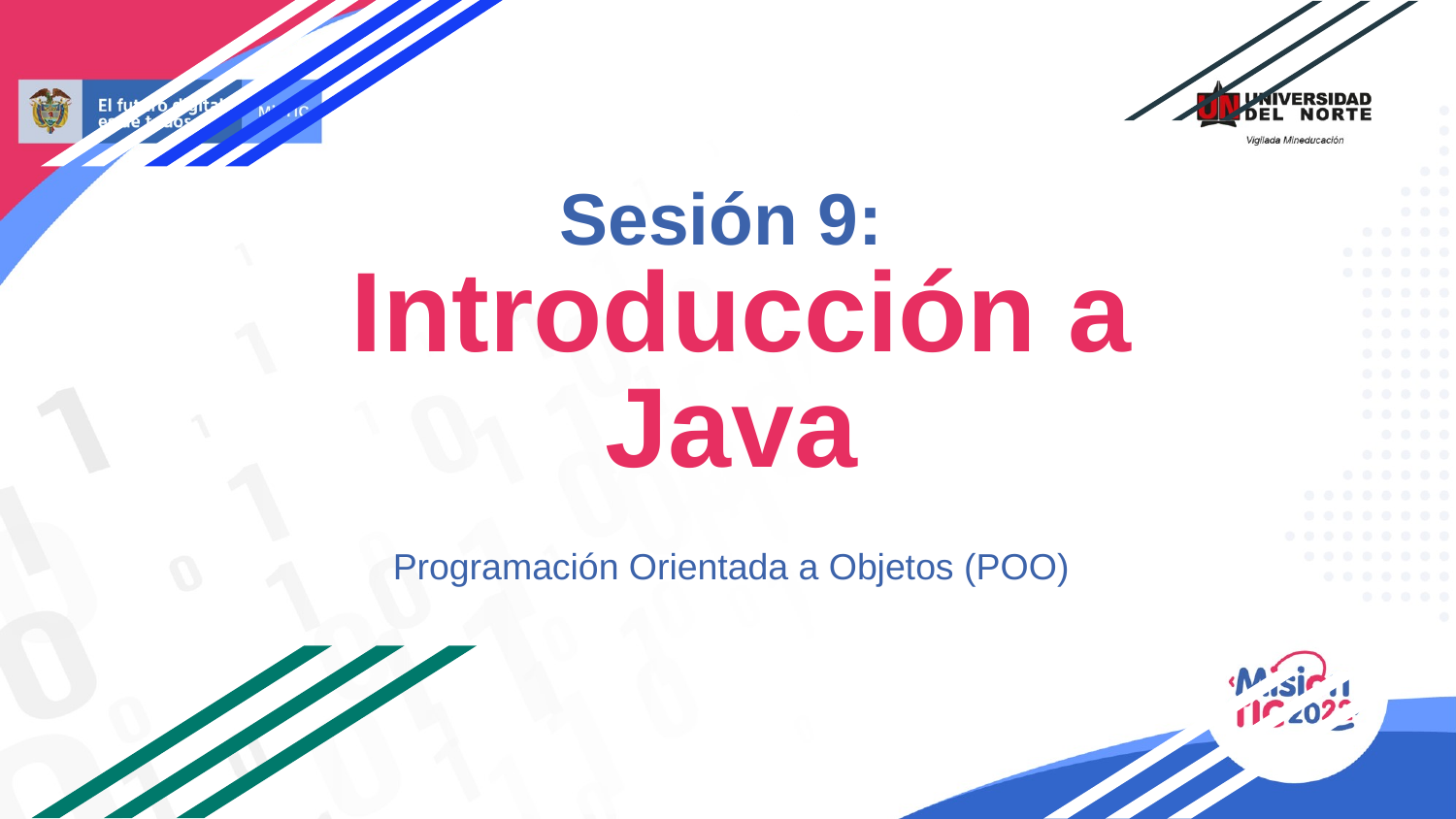

# Sesión 9:
 Introducción a Java
Programación Orientada a Objetos (POO)